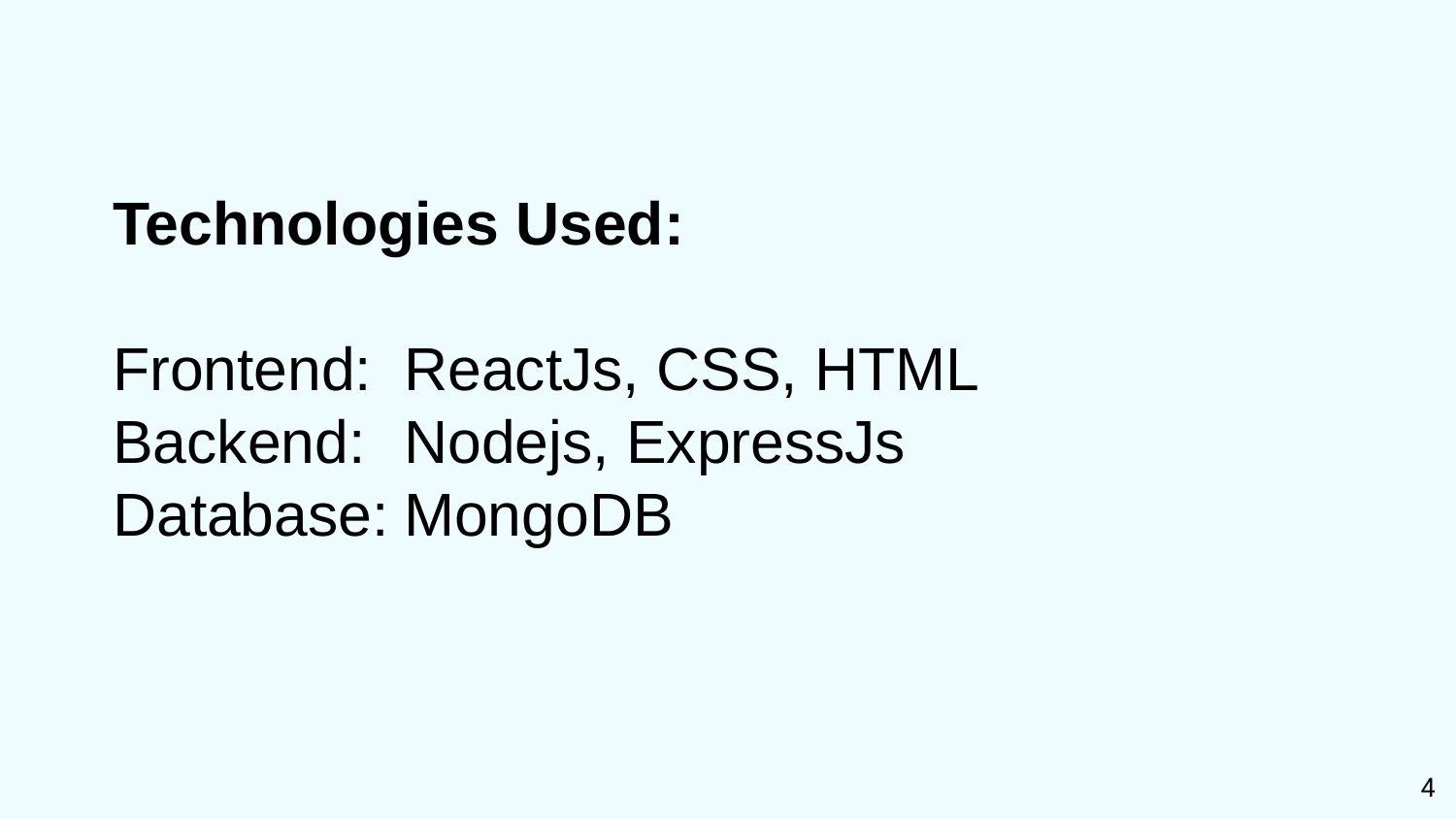

Technologies Used:

Frontend: 	ReactJs, CSS, HTML
Backend:	Nodejs, ExpressJs
Database:	MongoDB
4